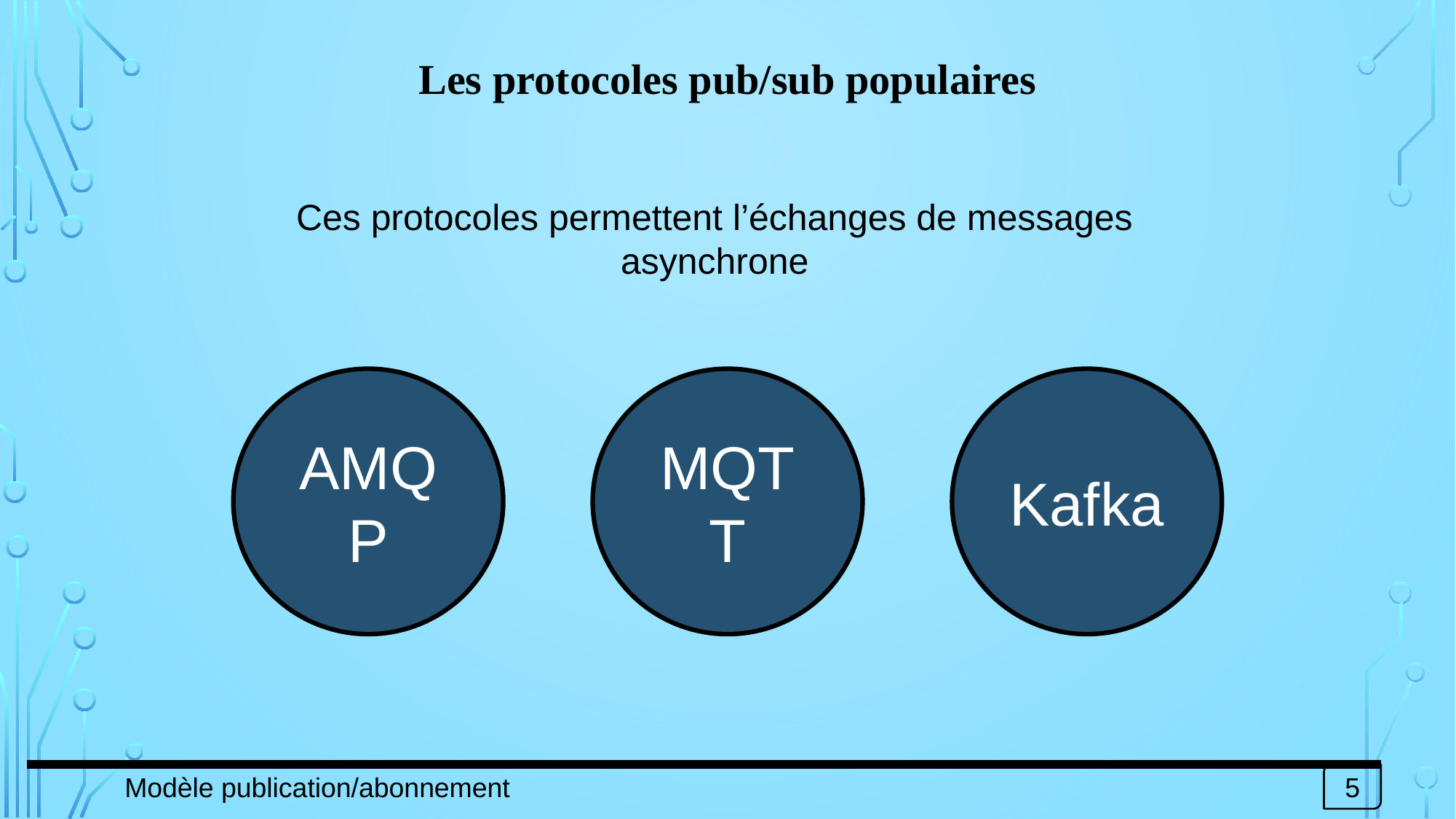

Les protocoles pub/sub populaires
Ces protocoles permettent l’échanges de messages asynchrone
AMQP
MQTT
Kafka
Modèle publication/abonnement
5